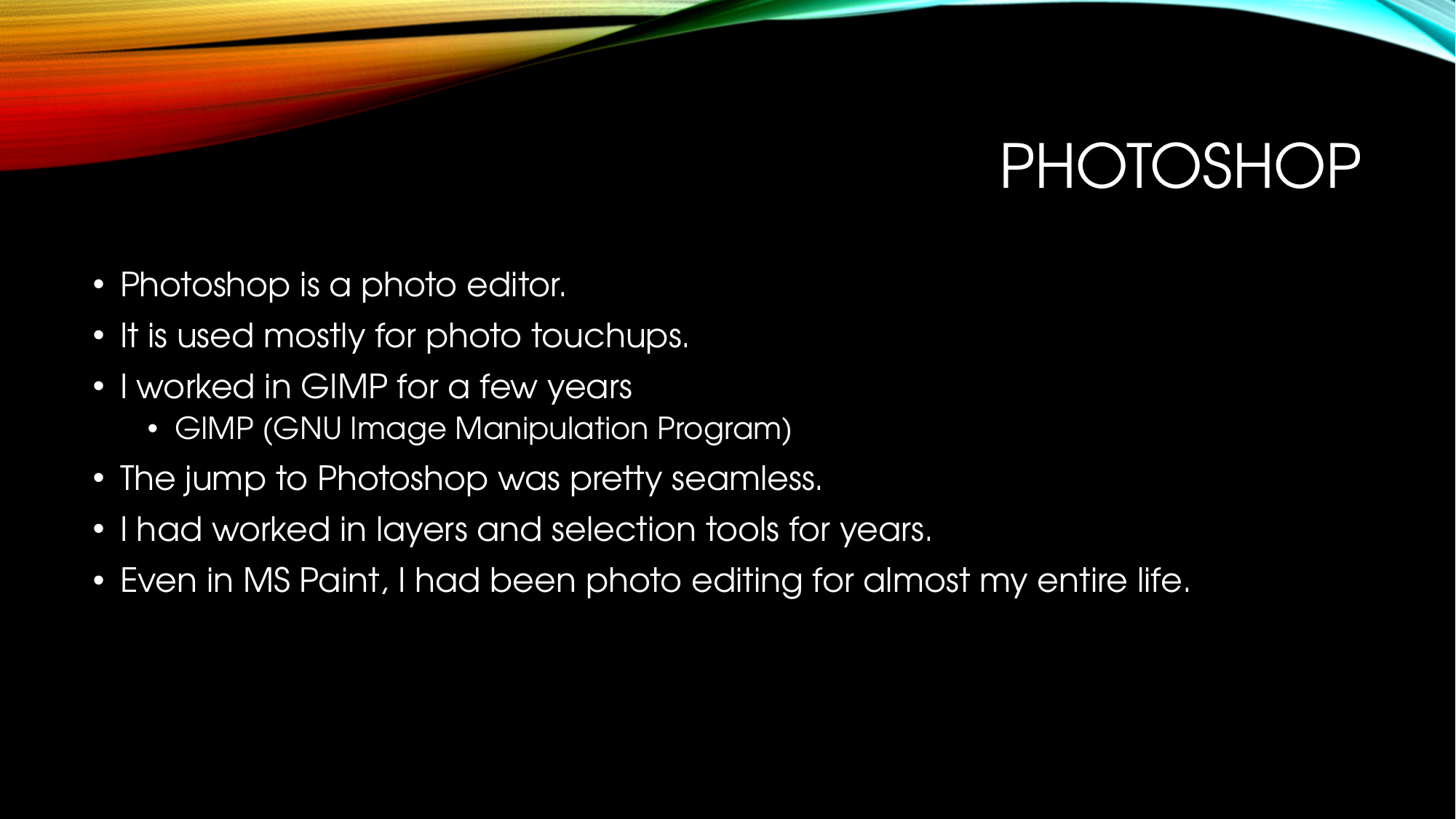

# Photoshop
Photoshop is a photo editor.
It is used mostly for photo touchups.
I worked in GIMP for a few years
GIMP (GNU Image Manipulation Program)
The jump to Photoshop was pretty seamless.
I had worked in layers and selection tools for years.
Even in MS Paint, I had been photo editing for almost my entire life.